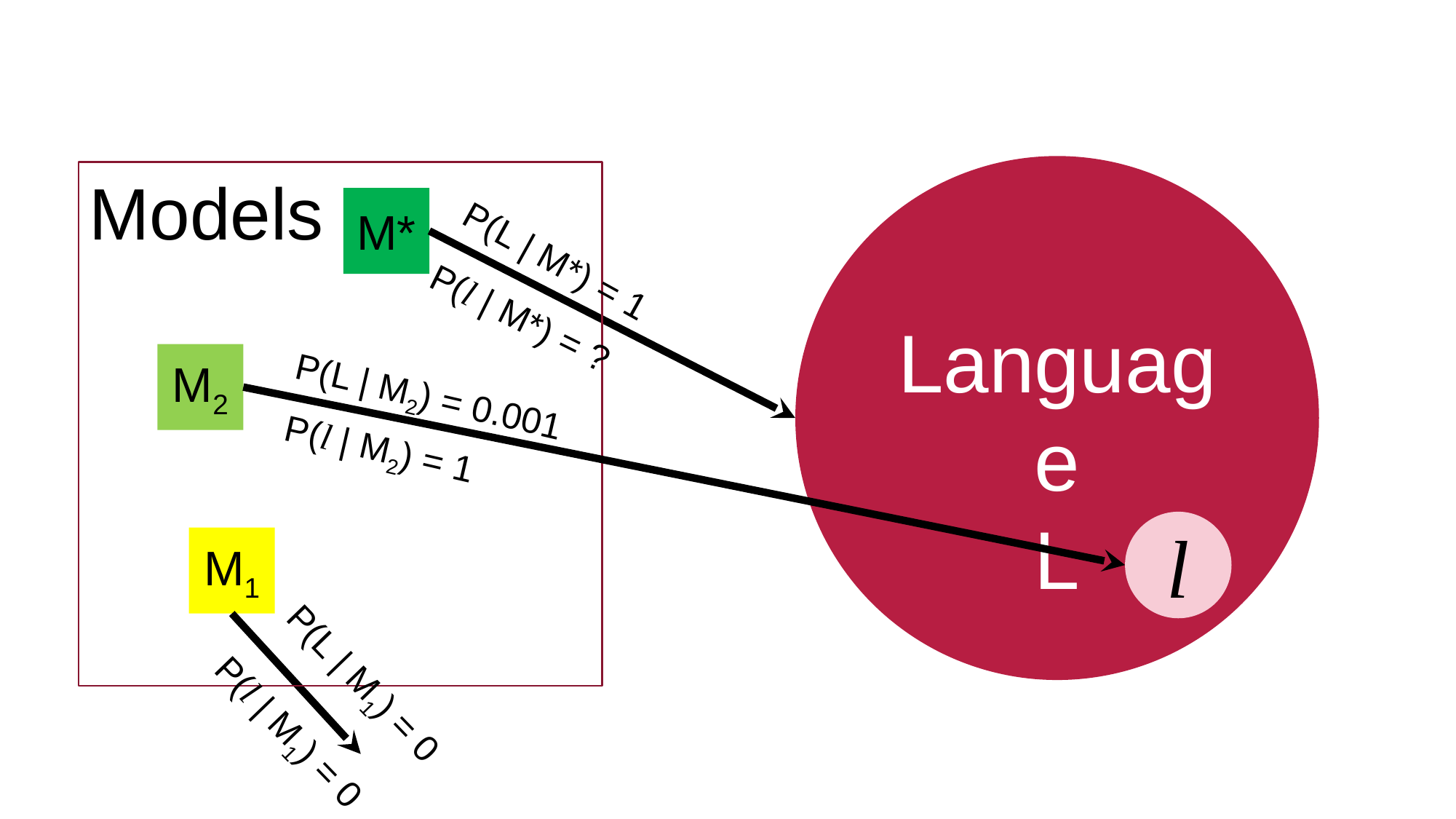

Language
L
l
Models
M*
P(L | M*) = 1
P(l | M*) = ?
M2
P(L | M2) = 0.001
P(l | M2) = 1
M1
P(L | M1) = 0
P(l | M1) = 0